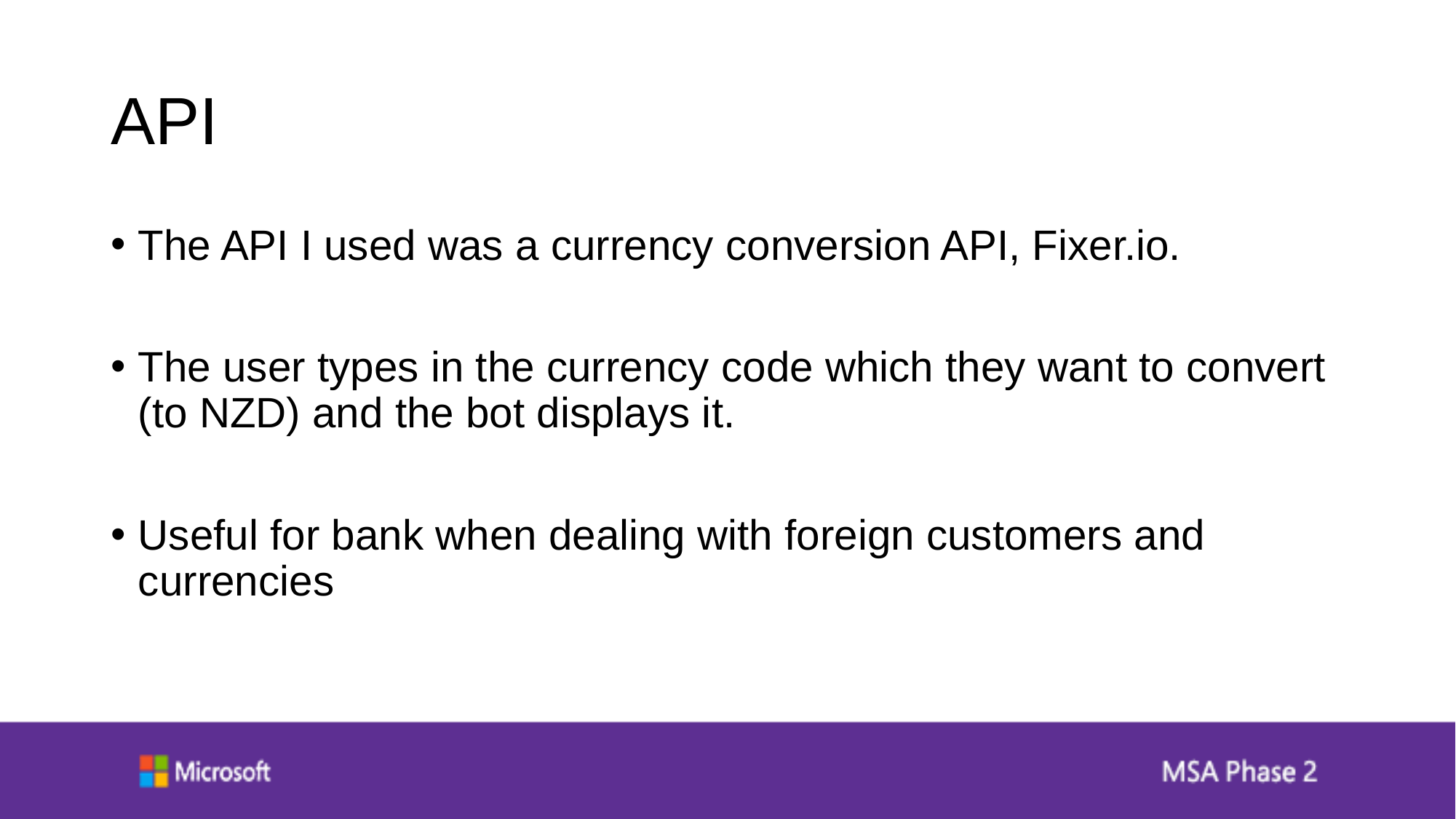

# API
The API I used was a currency conversion API, Fixer.io.

The user types in the currency code which they want to convert (to NZD) and the bot displays it.

Useful for bank when dealing with foreign customers and currencies